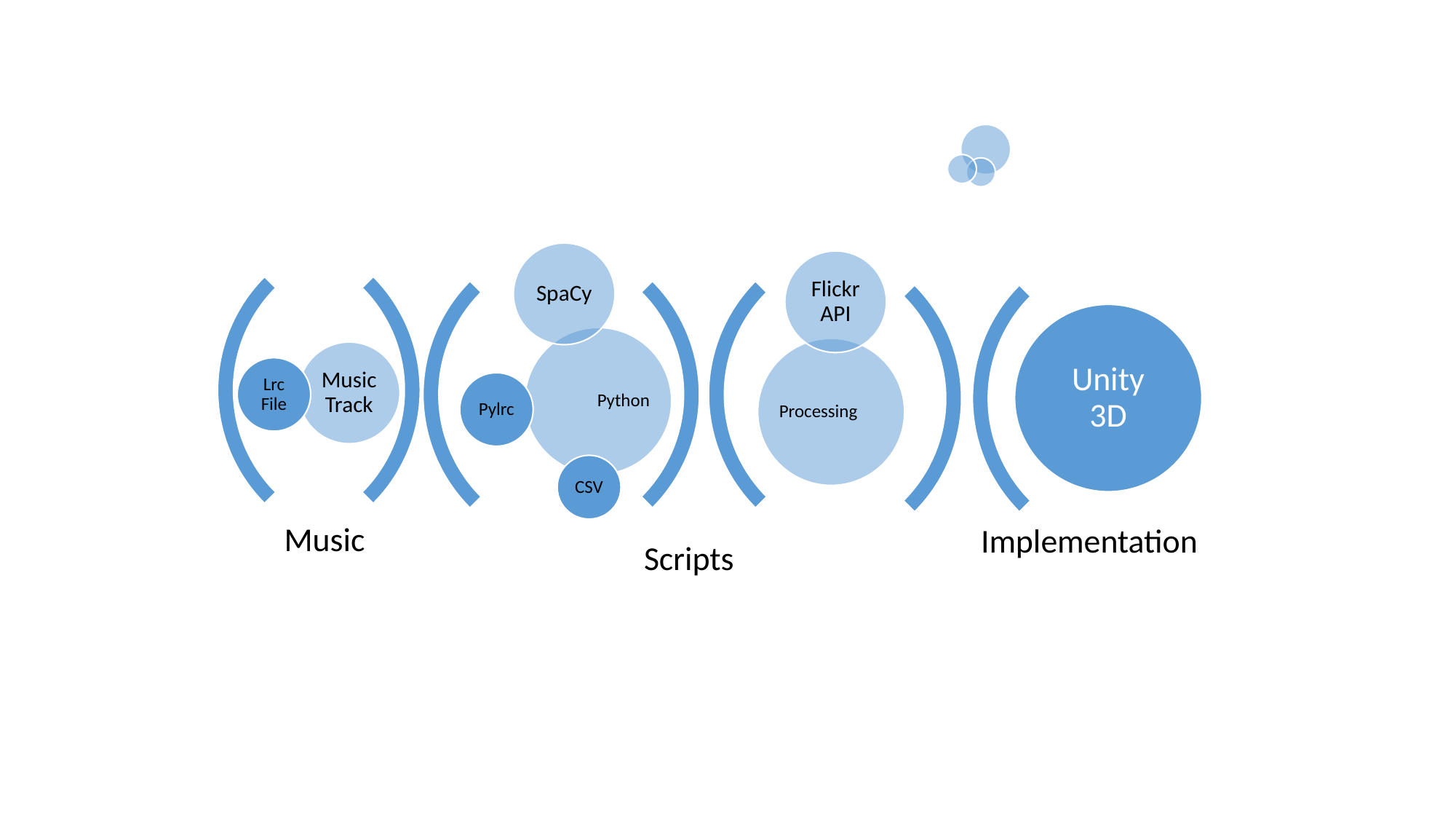

Scripts
Implementation
Python
Processing
SpaCy
Flickr API
Music Track
Unity 3D
Music

Lrc File

Pylrc

CSV